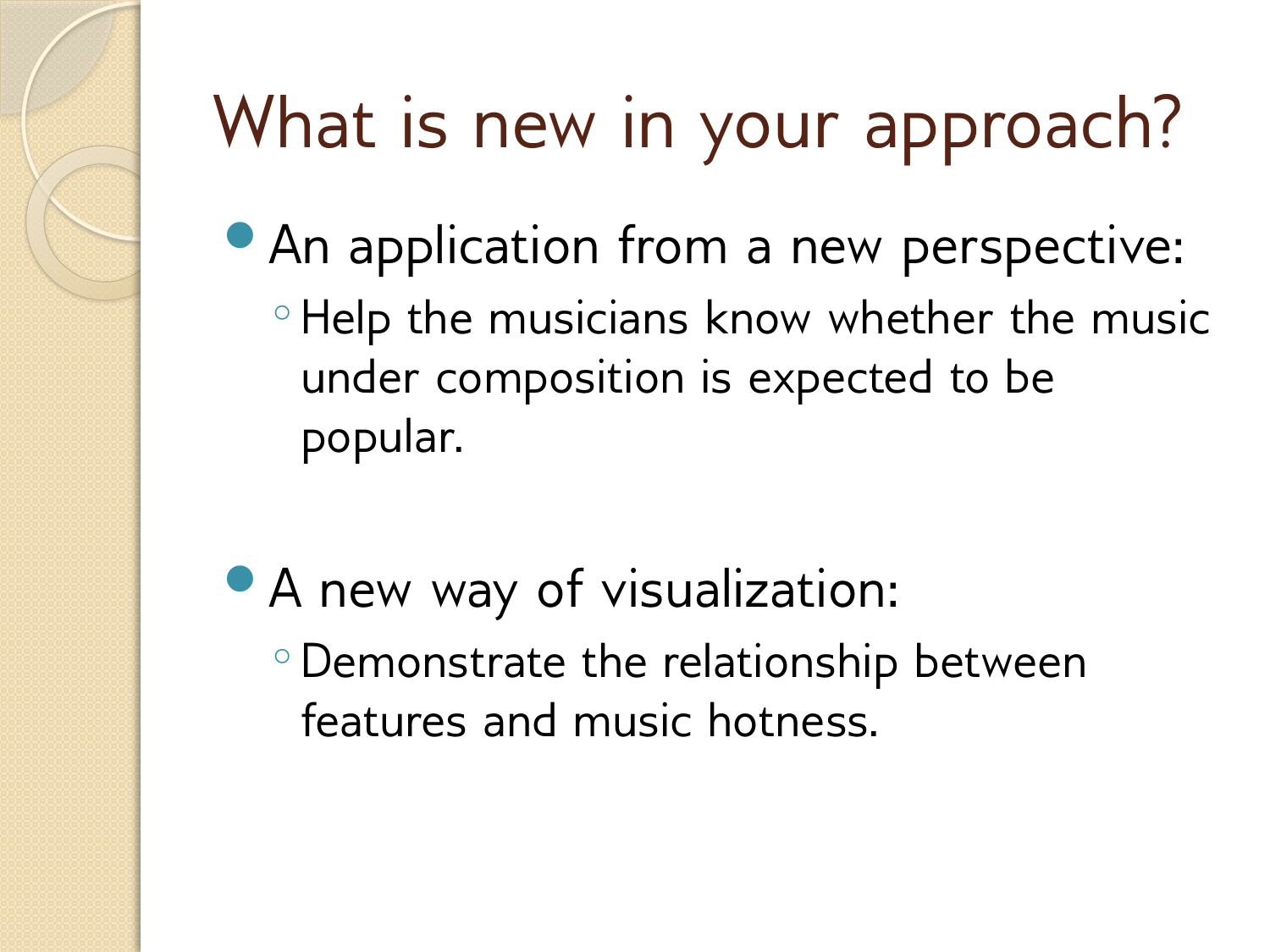

# What is new in your approach?
An application from a new perspective:
Help the musicians know whether the music under composition is expected to be popular.

A new way of visualization:
Demonstrate the relationship between features and music hotness.